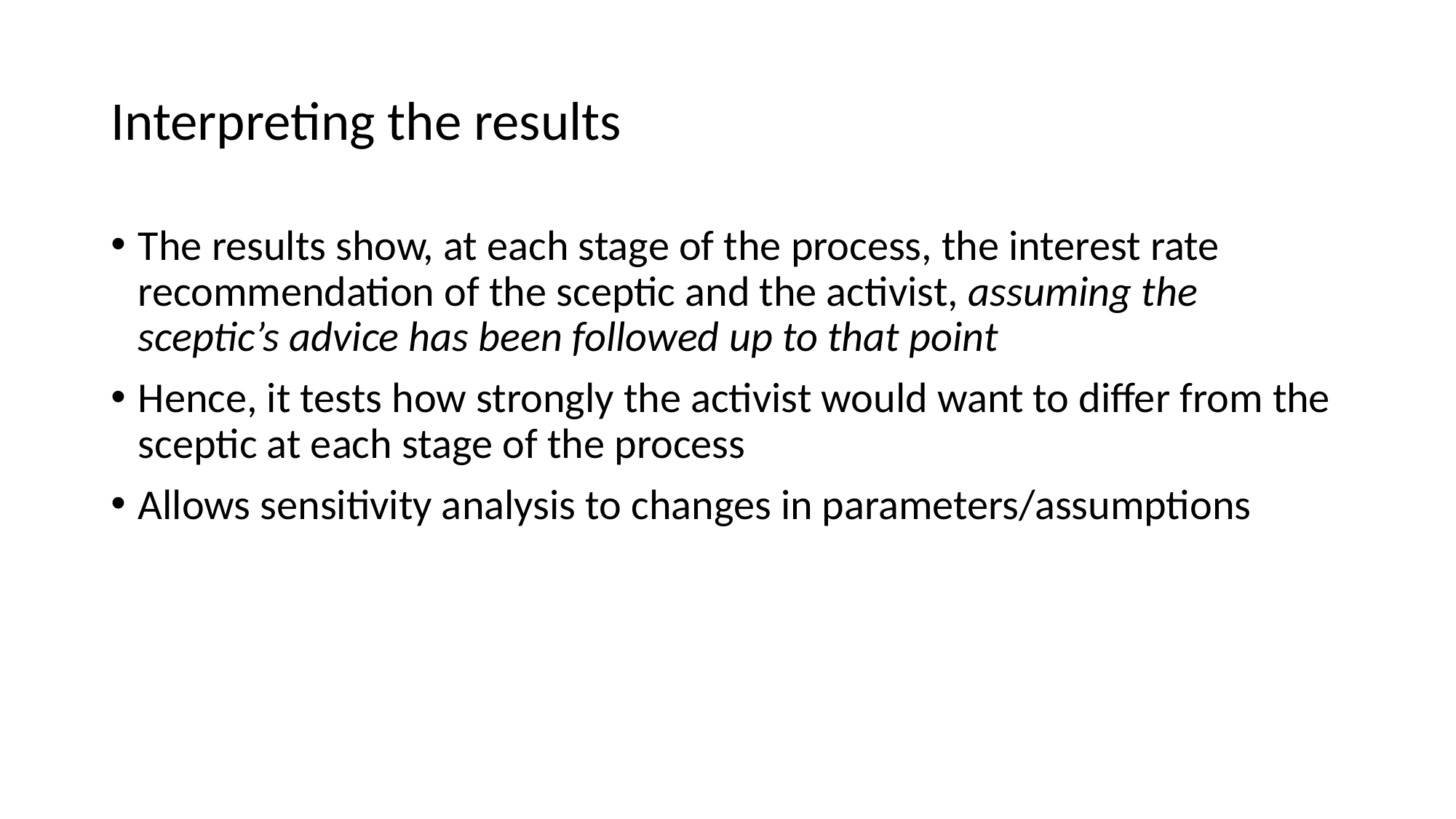

# Interpreting the results
The results show, at each stage of the process, the interest rate recommendation of the sceptic and the activist, assuming the sceptic’s advice has been followed up to that point
Hence, it tests how strongly the activist would want to differ from the sceptic at each stage of the process
Allows sensitivity analysis to changes in parameters/assumptions